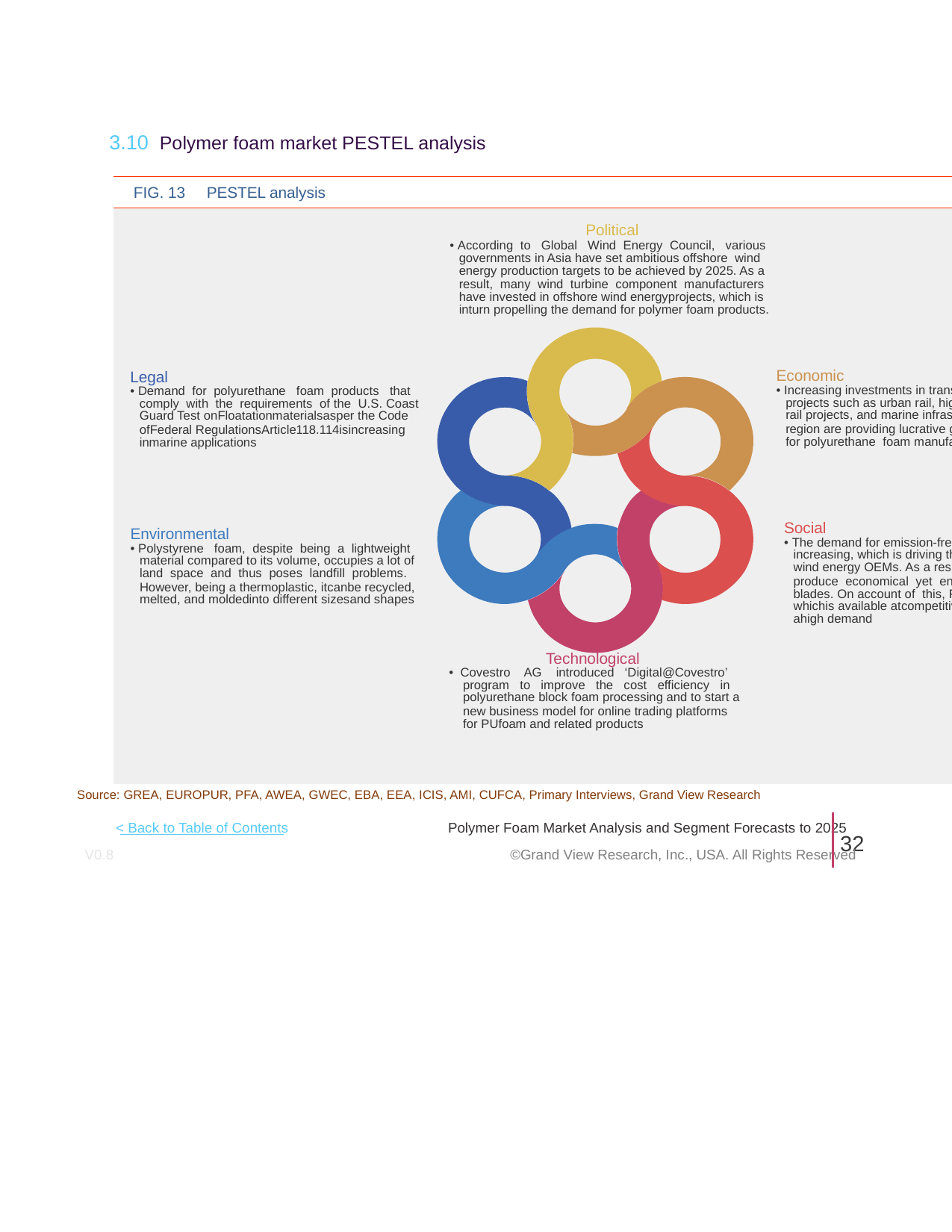

3.10  Polymer foam market PESTEL analysis

  FIG. 13     PESTEL analysis

Political
• According  to   Global   Wind  Energy  Council,   various
governments in Asia have set ambitious offshore  wind
energy production targets to be achieved by 2025. As a
result,  many  wind  turbine  component  manufacturers
have invested in offshore wind energyprojects, which is
inturn propelling the demand for polymer foam products.

Economic
• Increasing investments in transport infrastructure
projects such as urban rail, high-speed rail, heavy
rail projects, and marine infrastructure inEuropean
region are providing lucrative growth opportunities
for polyurethane  foam manufacturers
Social
• The demand for emission-free power generationis
increasing, which is driving the competition among
wind energy OEMs. As a result, the OEMs tend to
produce  economical  yet  energy-efficient  turbine
blades. On account of  this, PET foam material,
whichis available atcompetitive cost is witnessing
ahigh demand
Legal
• Demand  for  polyurethane   foam  products   that
comply  with  the  requirements  of the  U.S. Coast
Guard Test onFloatationmaterialsasper the Code
ofFederal RegulationsArticle118.114isincreasing
inmarine applications

Environmental
• Polystyrene   foam,  despite  being  a  lightweight
material compared to its volume, occupies a lot of
land  space  and  thus  poses  landfill  problems.
However, being a thermoplastic, itcanbe recycled,
melted, and moldedinto different sizesand shapes
Technological
•  Covestro    AG    introduced   ‘Digital@Covestro’
program   to   improve   the   cost   efficiency   in
polyurethane block foam processing and to start a
new business model for online trading platforms
for PUfoam and related products
Source: GREA, EUROPUR, PFA, AWEA, GWEC, EBA, EEA, ICIS, AMI, CUFCA, Primary Interviews, Grand View Research

< Back to Table of Contents
Polymer Foam Market Analysis and Segment Forecasts to 2025
32

V0.8                                                                                                     ©Grand View Research, Inc., USA. All Rights Reserved